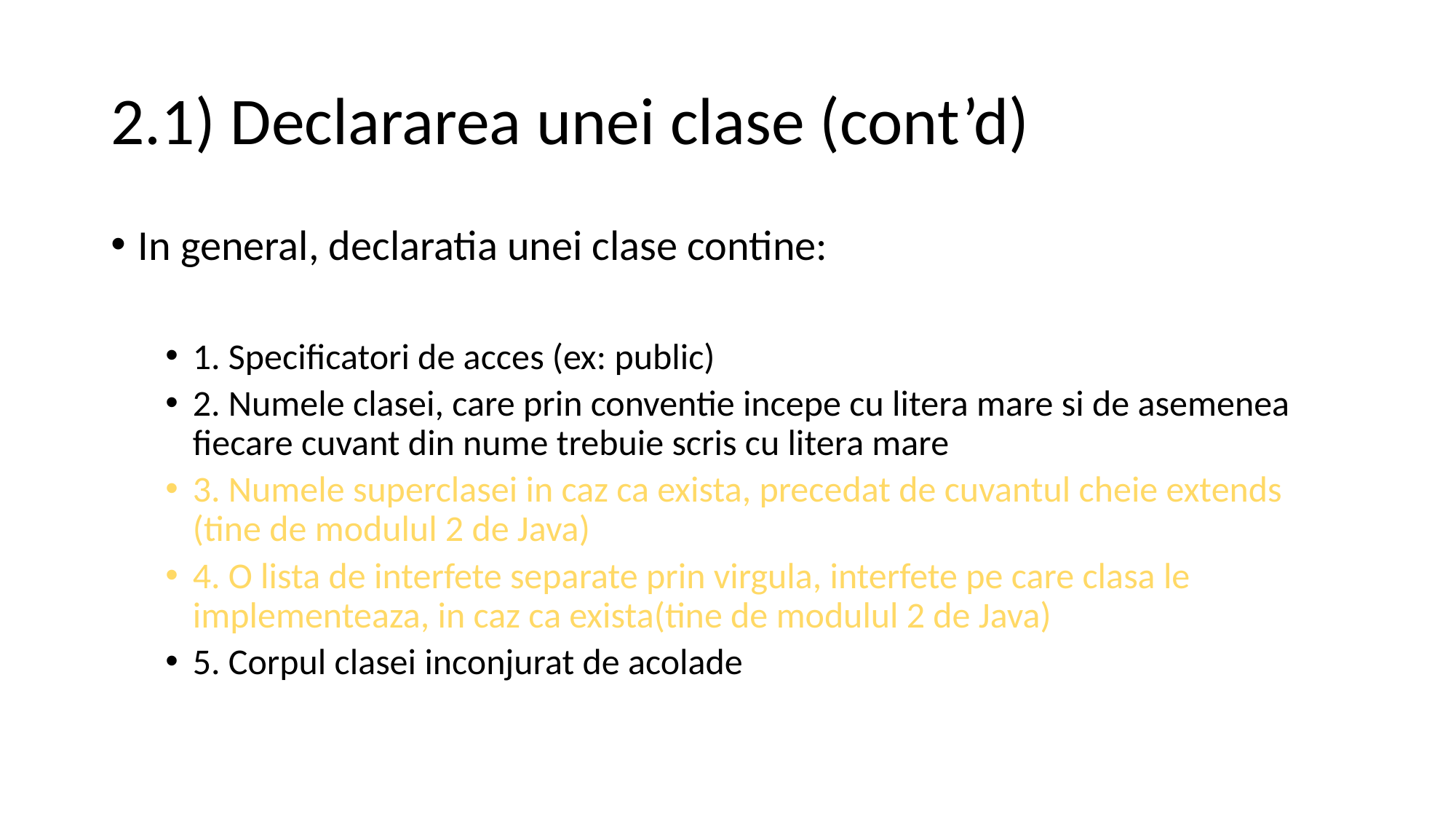

# 2.1) Declararea unei clase (cont’d)
In general, declaratia unei clase contine:

1. Specificatori de acces (ex: public)
2. Numele clasei, care prin conventie incepe cu litera mare si de asemenea fiecare cuvant din nume trebuie scris cu litera mare
3. Numele superclasei in caz ca exista, precedat de cuvantul cheie extends (tine de modulul 2 de Java)
4. O lista de interfete separate prin virgula, interfete pe care clasa le implementeaza, in caz ca exista(tine de modulul 2 de Java)
5. Corpul clasei inconjurat de acolade